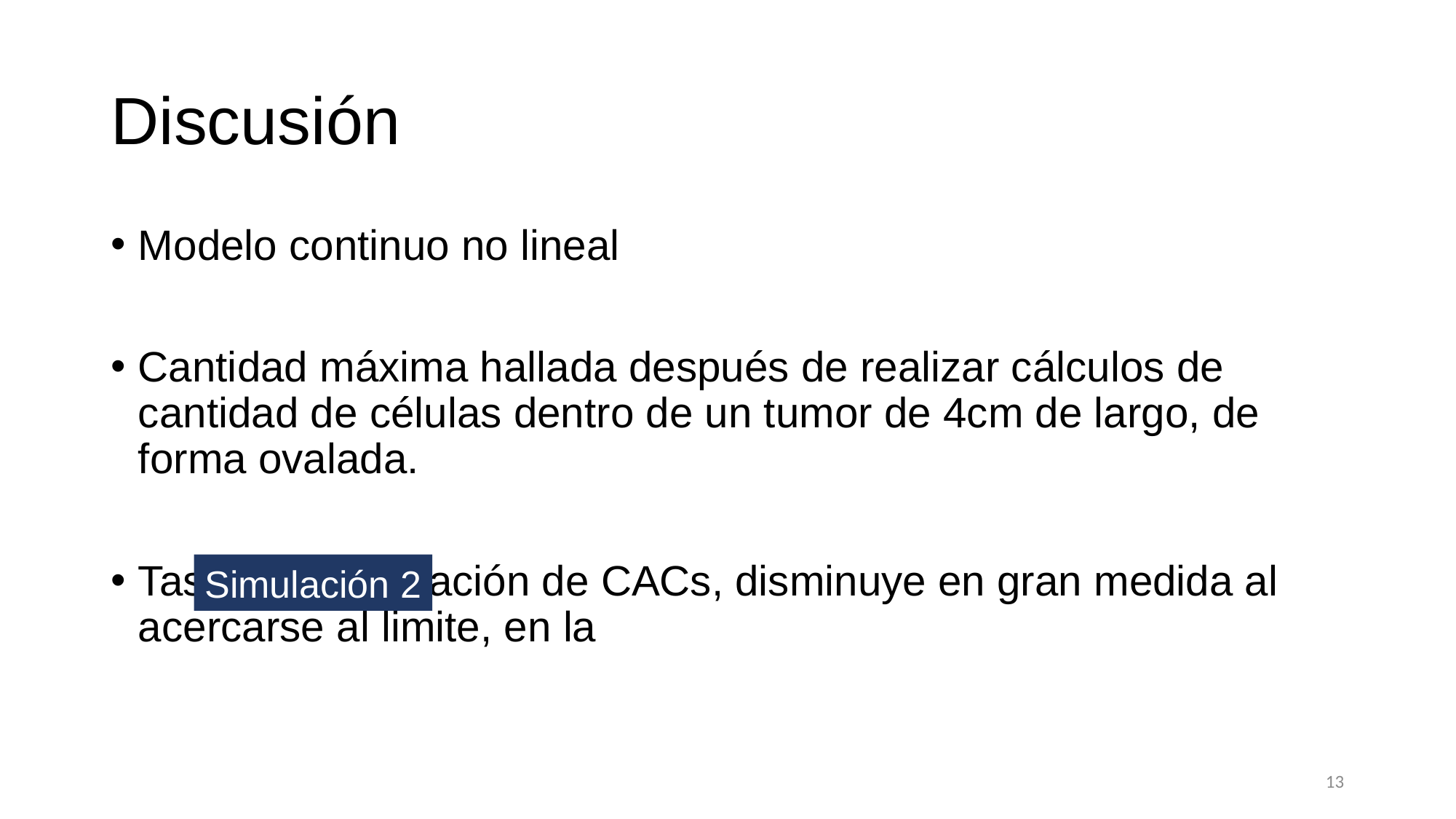

# Discusión
Modelo continuo no lineal

Cantidad máxima hallada después de realizar cálculos de cantidad de células dentro de un tumor de 4cm de largo, de forma ovalada.

Tasa de proliferación de CACs, disminuye en gran medida al acercarse al limite, en la
Simulación 2
13